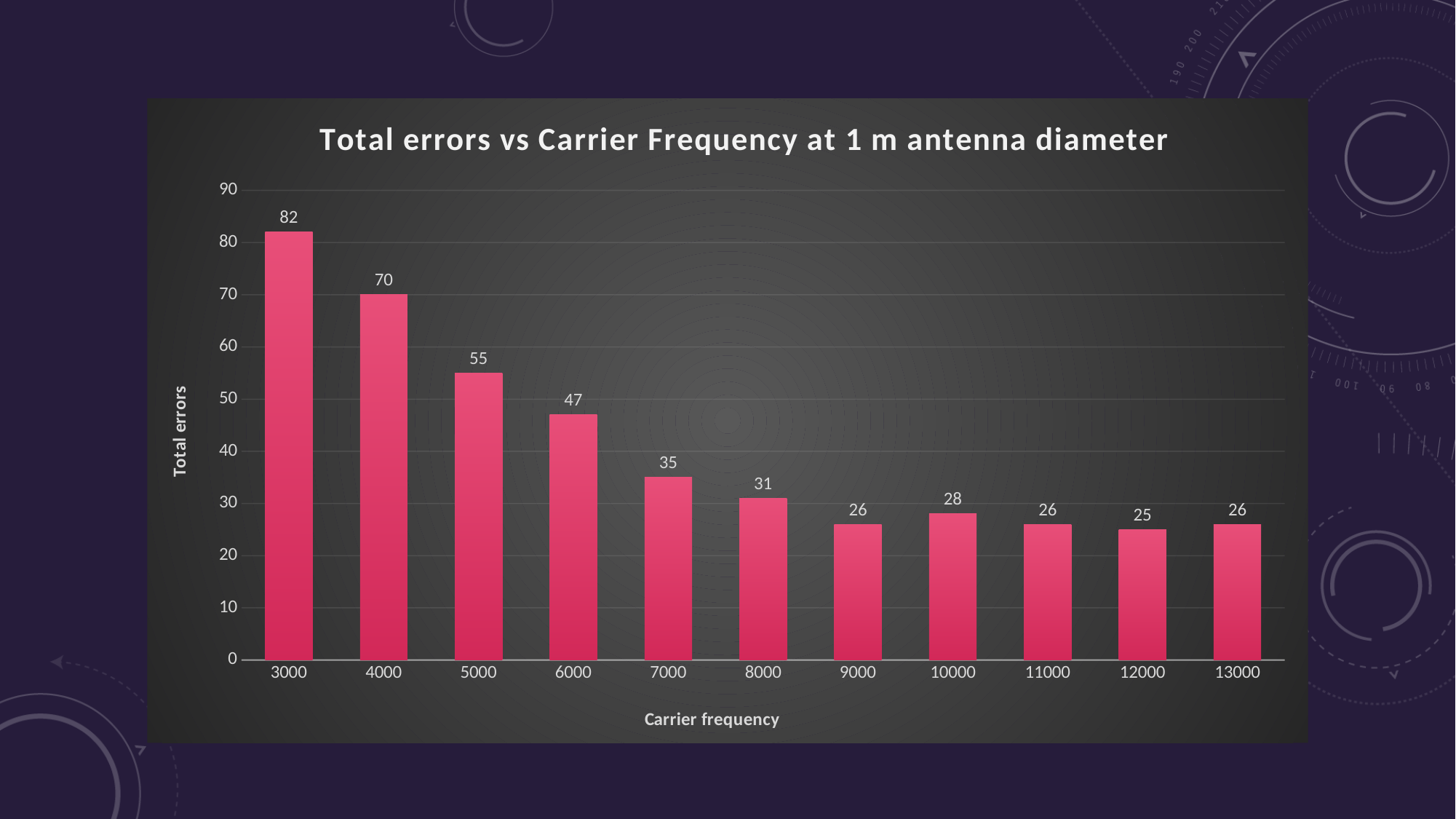

### Chart: Total errors vs Carrier Frequency at 1 m antenna diameter

| Category |  |
|---|---|
| 3000 | 82.0 |
| 4000 | 70.0 |
| 5000 | 55.0 |
| 6000 | 47.0 |
| 7000 | 35.0 |
| 8000 | 31.0 |
| 9000 | 26.0 |
| 10000 | 28.0 |
| 11000 | 26.0 |
| 12000 | 25.0 |
| 13000 | 26.0 |